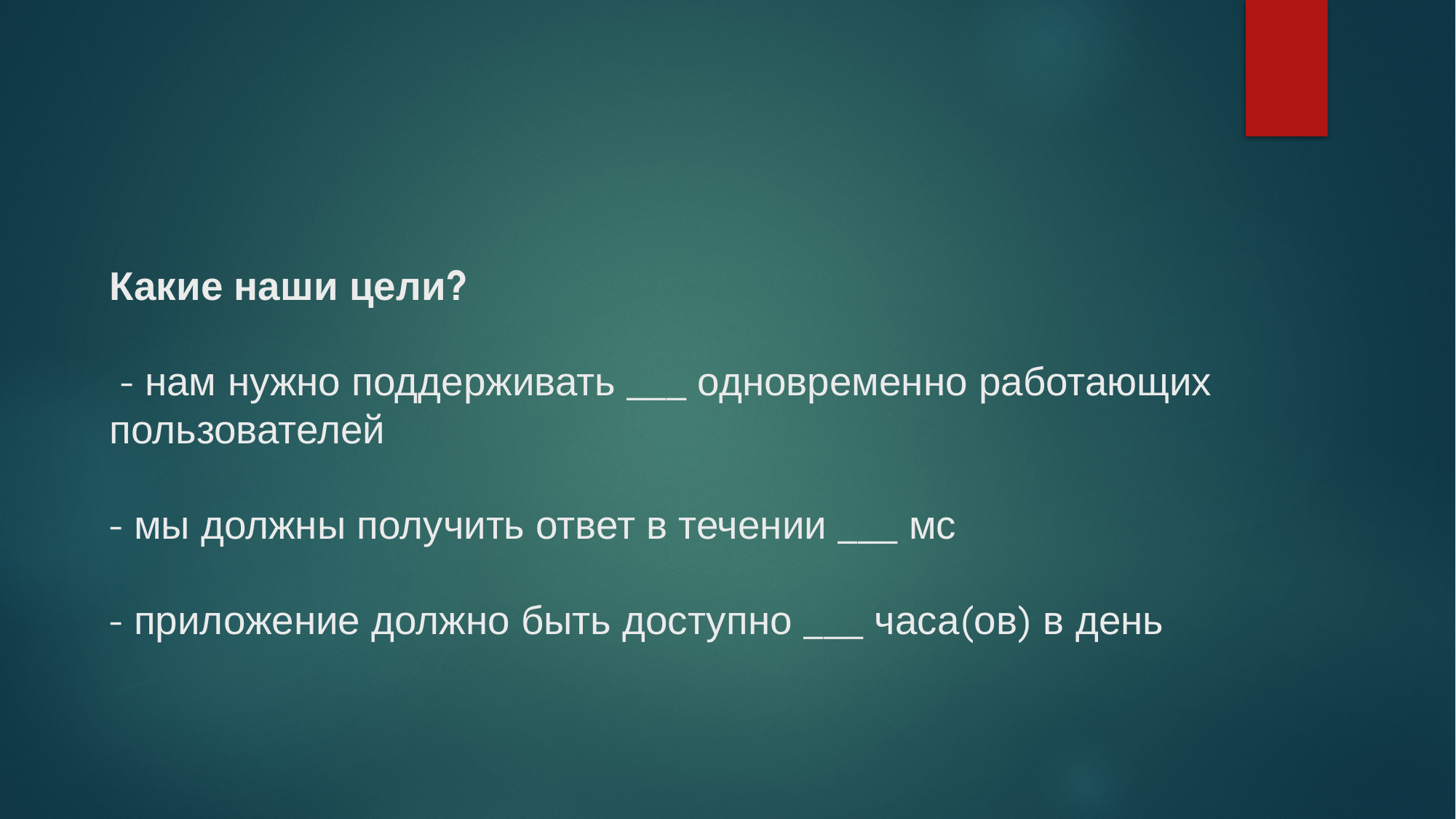

# Какие наши цели? - нам нужно поддерживать ___ одновременно работающих пользователей - мы должны получить ответ в течении ___ мс - приложение должно быть доступно ___ часа(ов) в день